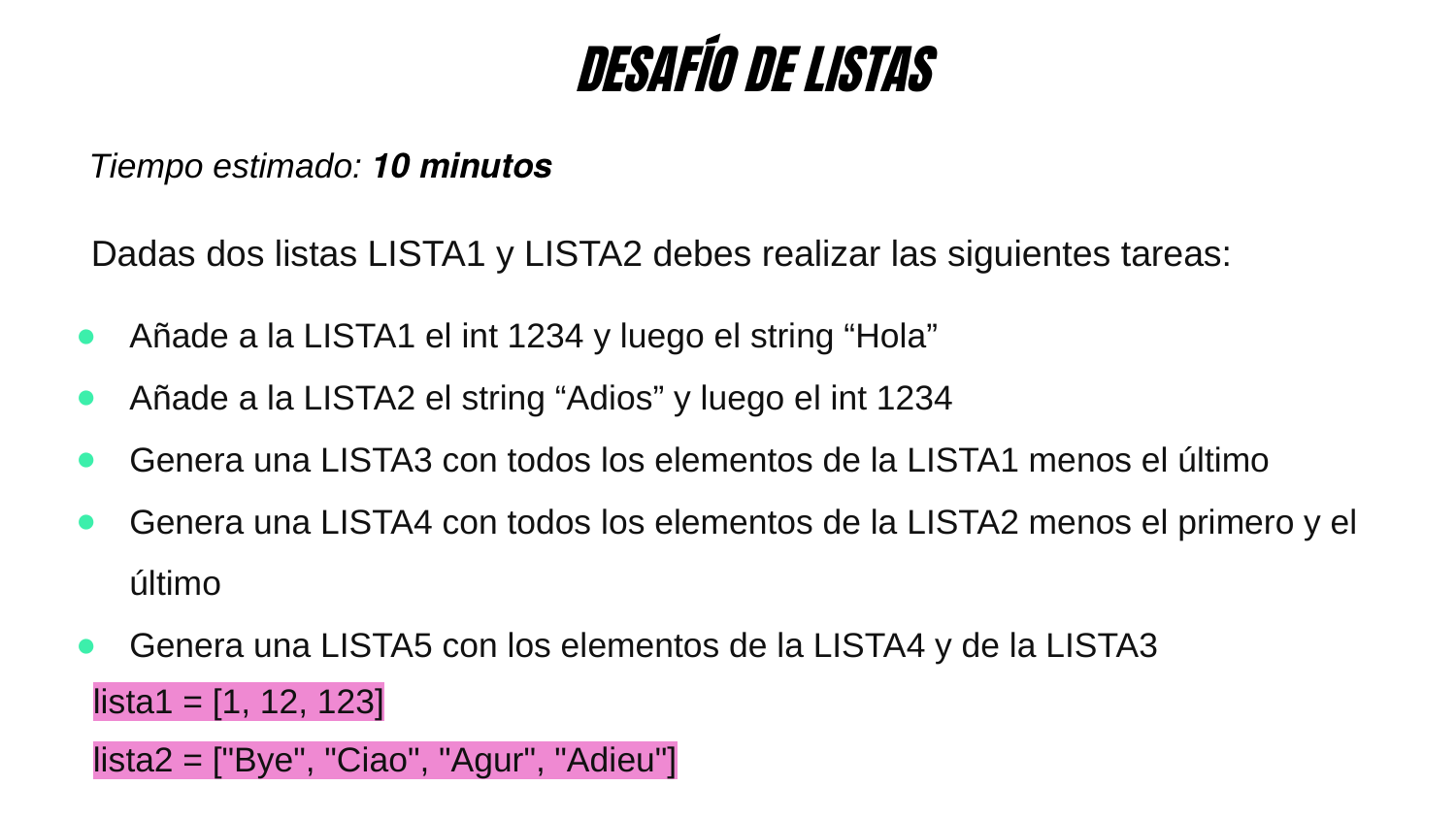

DESAFÍO DE LISTAS
Tiempo estimado: 10 minutos
Dadas dos listas LISTA1 y LISTA2 debes realizar las siguientes tareas:
Añade a la LISTA1 el int 1234 y luego el string “Hola”
Añade a la LISTA2 el string “Adios” y luego el int 1234
Genera una LISTA3 con todos los elementos de la LISTA1 menos el último
Genera una LISTA4 con todos los elementos de la LISTA2 menos el primero y el último
Genera una LISTA5 con los elementos de la LISTA4 y de la LISTA3
lista1 = [1, 12, 123]
lista2 = ["Bye", "Ciao", "Agur", "Adieu"]